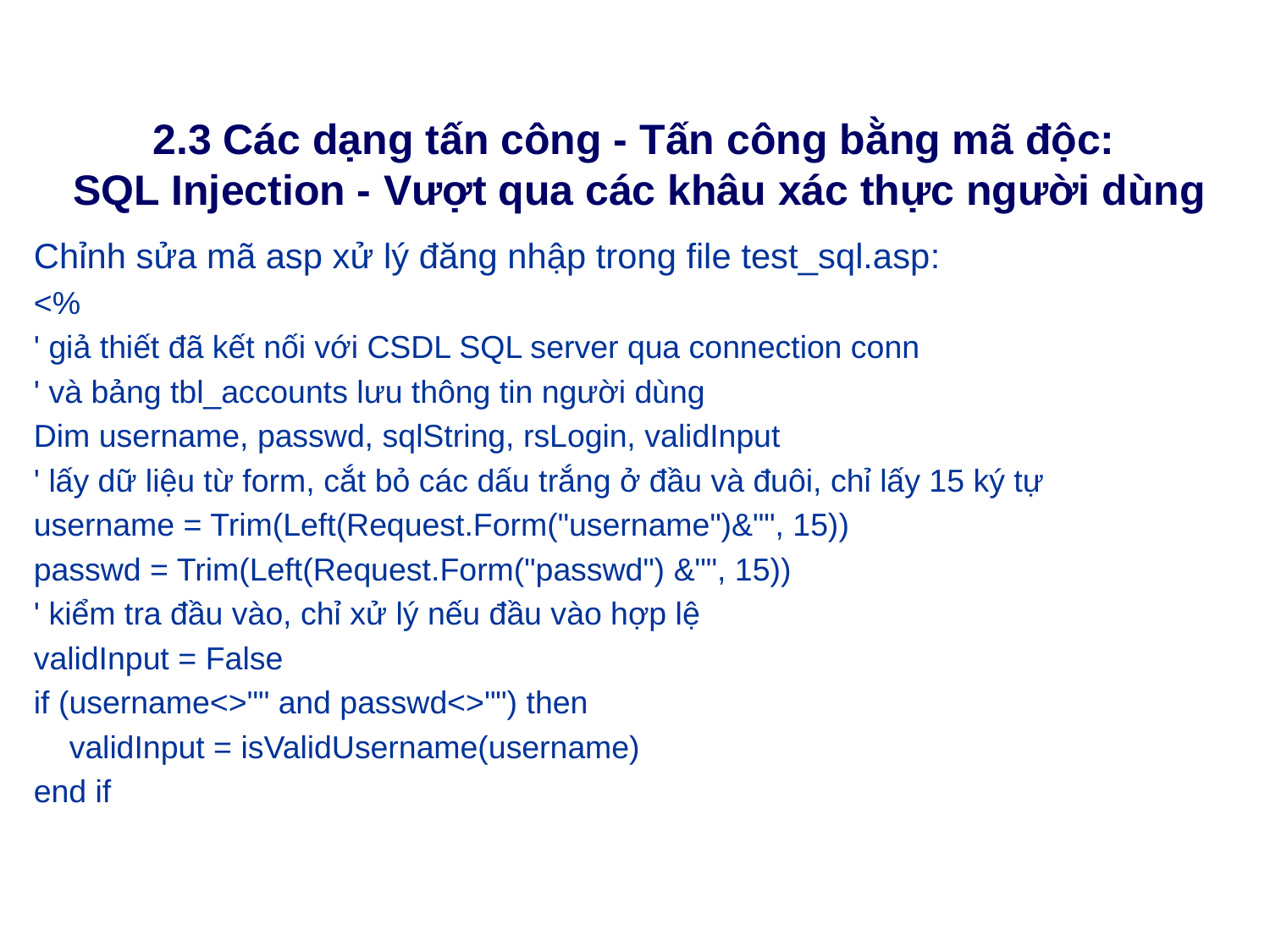

# 2.3 Các dạng tấn công - Tấn công bằng mã độc: SQL Injection - Vượt qua các khâu xác thực người dùng
Chỉnh sửa mã asp xử lý đăng nhập trong file test_sql.asp:
<%
' giả thiết đã kết nối với CSDL SQL server qua connection conn
' và bảng tbl_accounts lưu thông tin người dùng
Dim username, passwd, sqlString, rsLogin, validInput
' lấy dữ liệu từ form, cắt bỏ các dấu trắng ở đầu và đuôi, chỉ lấy 15 ký tự
username = Trim(Left(Request.Form("username")&"", 15))
passwd = Trim(Left(Request.Form("passwd") &"", 15))
' kiểm tra đầu vào, chỉ xử lý nếu đầu vào hợp lệ
validInput = False
if (username<>"" and passwd<>"") then
    validInput = isValidUsername(username)
end if